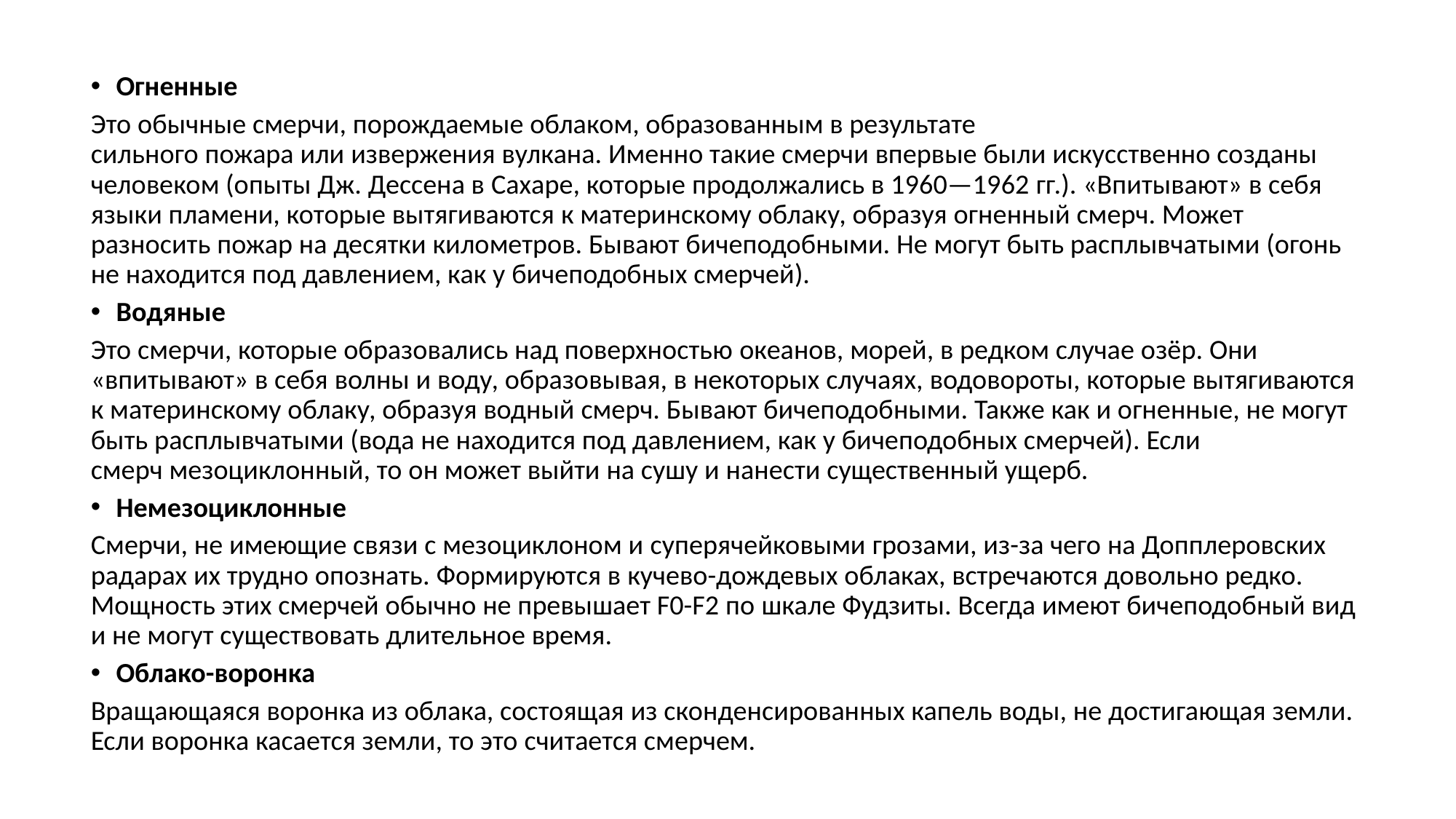

Огненные
Это обычные смерчи, порождаемые облаком, образованным в результате сильного пожара или извержения вулкана. Именно такие смерчи впервые были искусственно созданы человеком (опыты Дж. Дессена в Сахаре, которые продолжались в 1960—1962 гг.). «Впитывают» в себя языки пламени, которые вытягиваются к материнскому облаку, образуя огненный смерч. Может разносить пожар на десятки километров. Бывают бичеподобными. Не могут быть расплывчатыми (огонь не находится под давлением, как у бичеподобных смерчей).
Водяные
Это смерчи, которые образовались над поверхностью океанов, морей, в редком случае озёр. Они «впитывают» в себя волны и воду, образовывая, в некоторых случаях, водовороты, которые вытягиваются к материнскому облаку, образуя водный смерч. Бывают бичеподобными. Также как и огненные, не могут быть расплывчатыми (вода не находится под давлением, как у бичеподобных смерчей). Если смерч мезоциклонный, то он может выйти на сушу и нанести существенный ущерб.
Немезоциклонные
Смерчи, не имеющие связи с мезоциклоном и суперячейковыми грозами, из-за чего на Допплеровских радарах их трудно опознать. Формируются в кучево-дождевых облаках, встречаются довольно редко. Мощность этих смерчей обычно не превышает F0-F2 по шкале Фудзиты. Всегда имеют бичеподобный вид и не могут существовать длительное время.
Облако-воронка
Вращающаяся воронка из облака, состоящая из сконденсированных капель воды, не достигающая земли. Если воронка касается земли, то это считается смерчем.